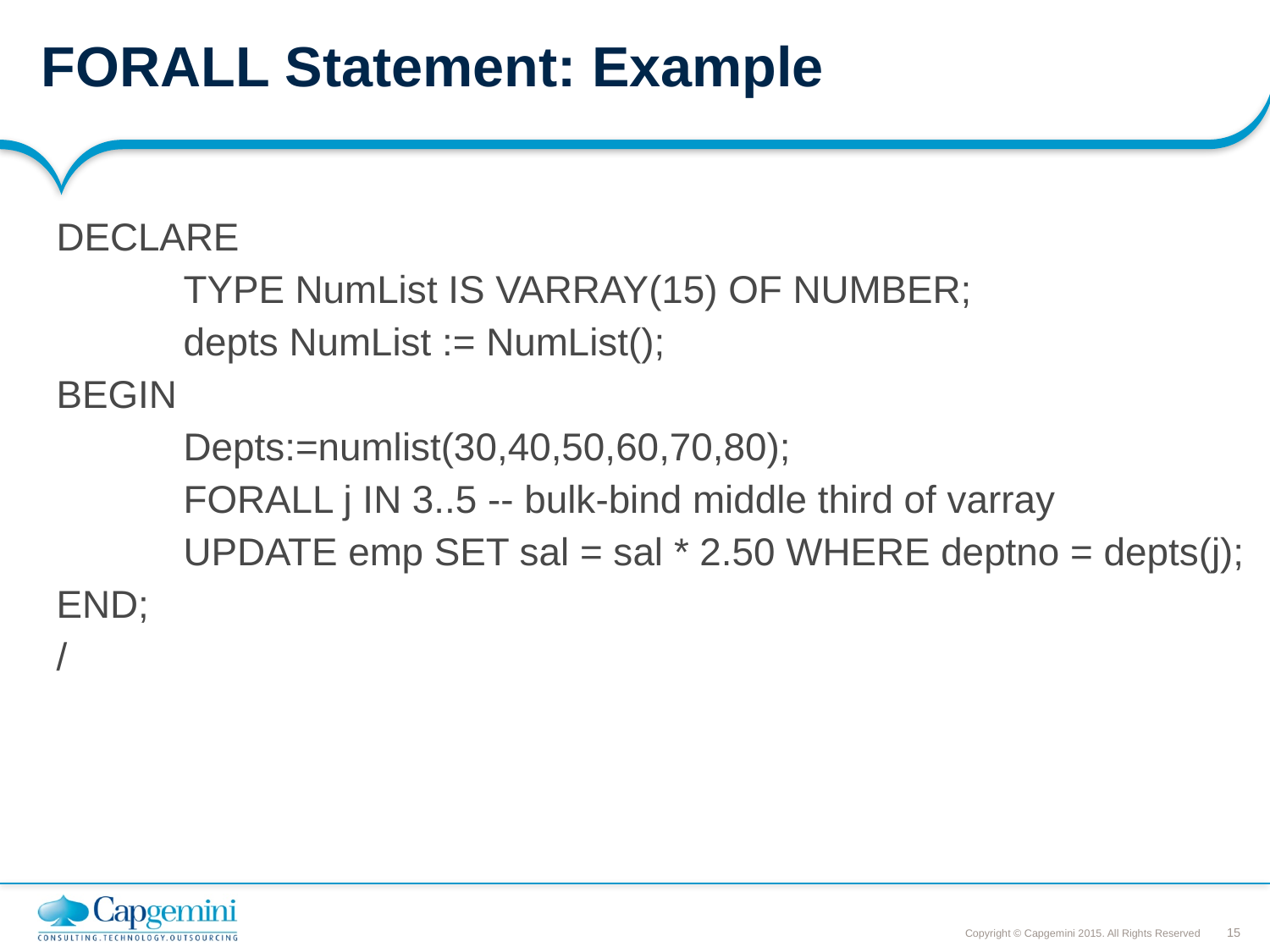

# FORALL Statement: Example
DECLARE
	TYPE NumList IS VARRAY(15) OF NUMBER;
	depts NumList := NumList();
BEGIN
	Depts:=numlist(30,40,50,60,70,80);
	FORALL j IN 3..5 -- bulk-bind middle third of varray
	UPDATE emp SET sal = sal * 2.50 WHERE deptno = depts(j);
END;
/